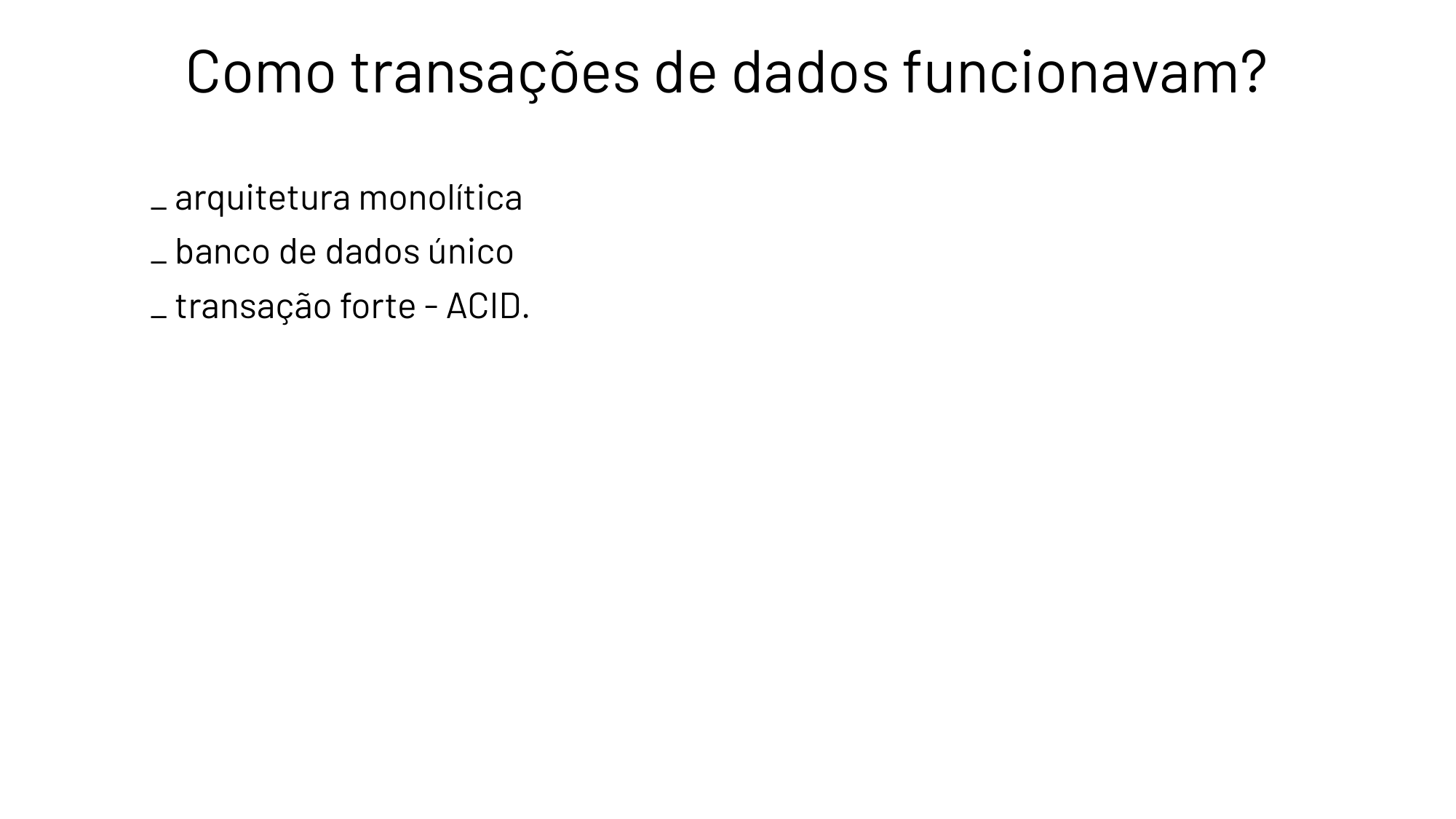

# Como transações de dados funcionavam?
_ arquitetura monolítica
_ banco de dados único
_ transação forte - ACID.